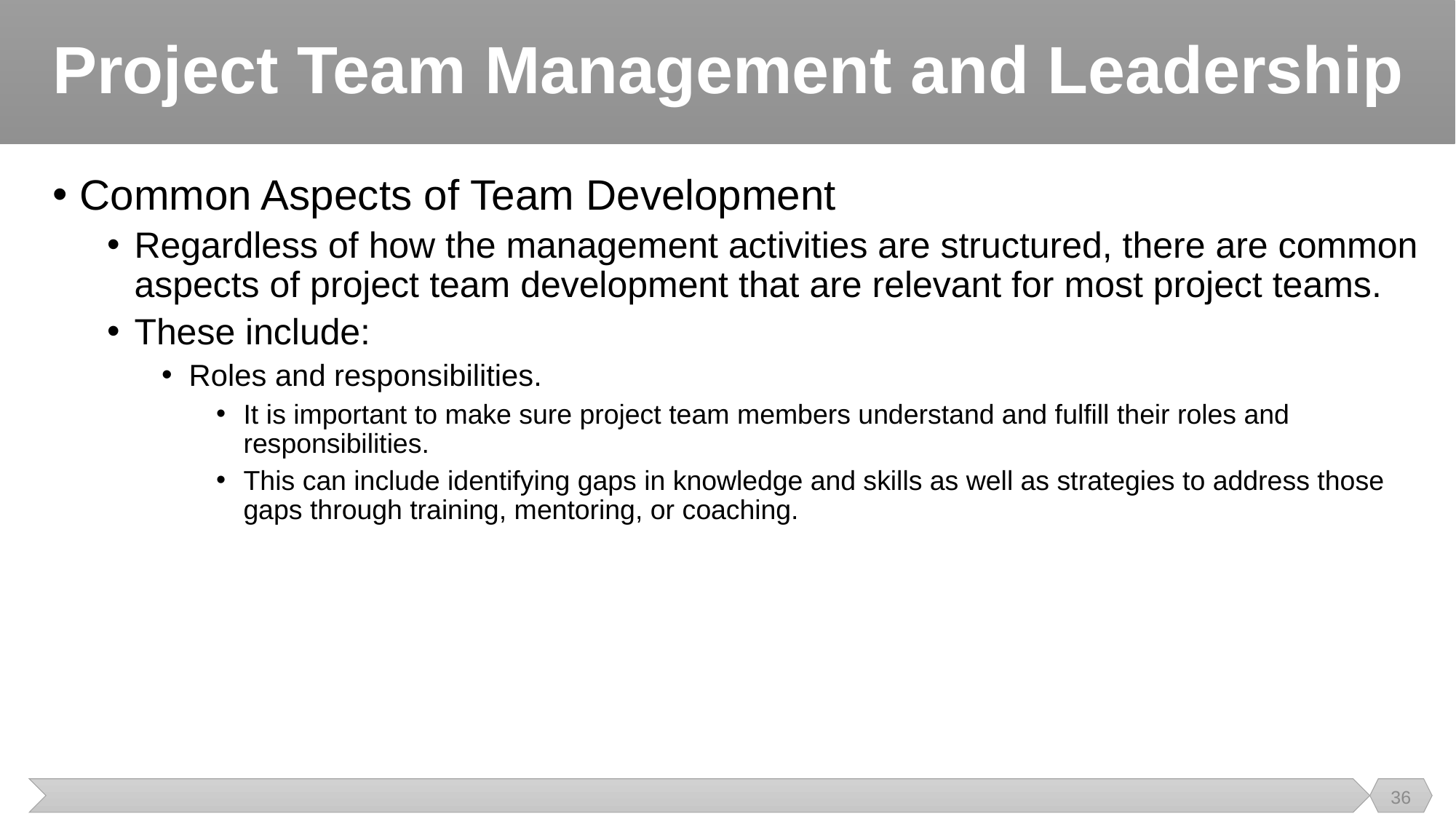

# Project Team Management and Leadership
Common Aspects of Team Development
Regardless of how the management activities are structured, there are common aspects of project team development that are relevant for most project teams.
These include:
Roles and responsibilities.
It is important to make sure project team members understand and fulfill their roles and responsibilities.
This can include identifying gaps in knowledge and skills as well as strategies to address those gaps through training, mentoring, or coaching.

36